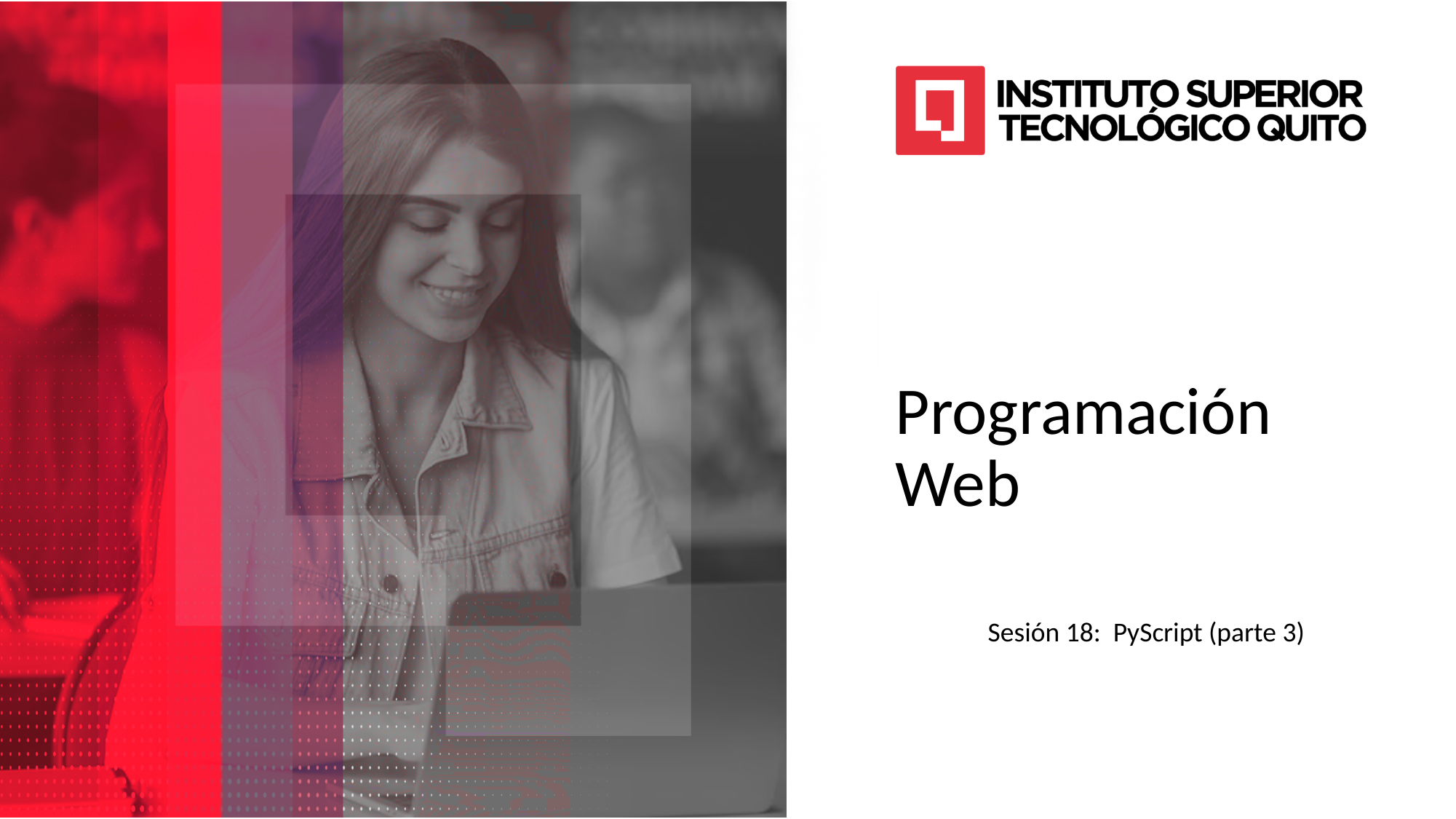

Programación Web
Sesión 18:  PyScript (parte 3)